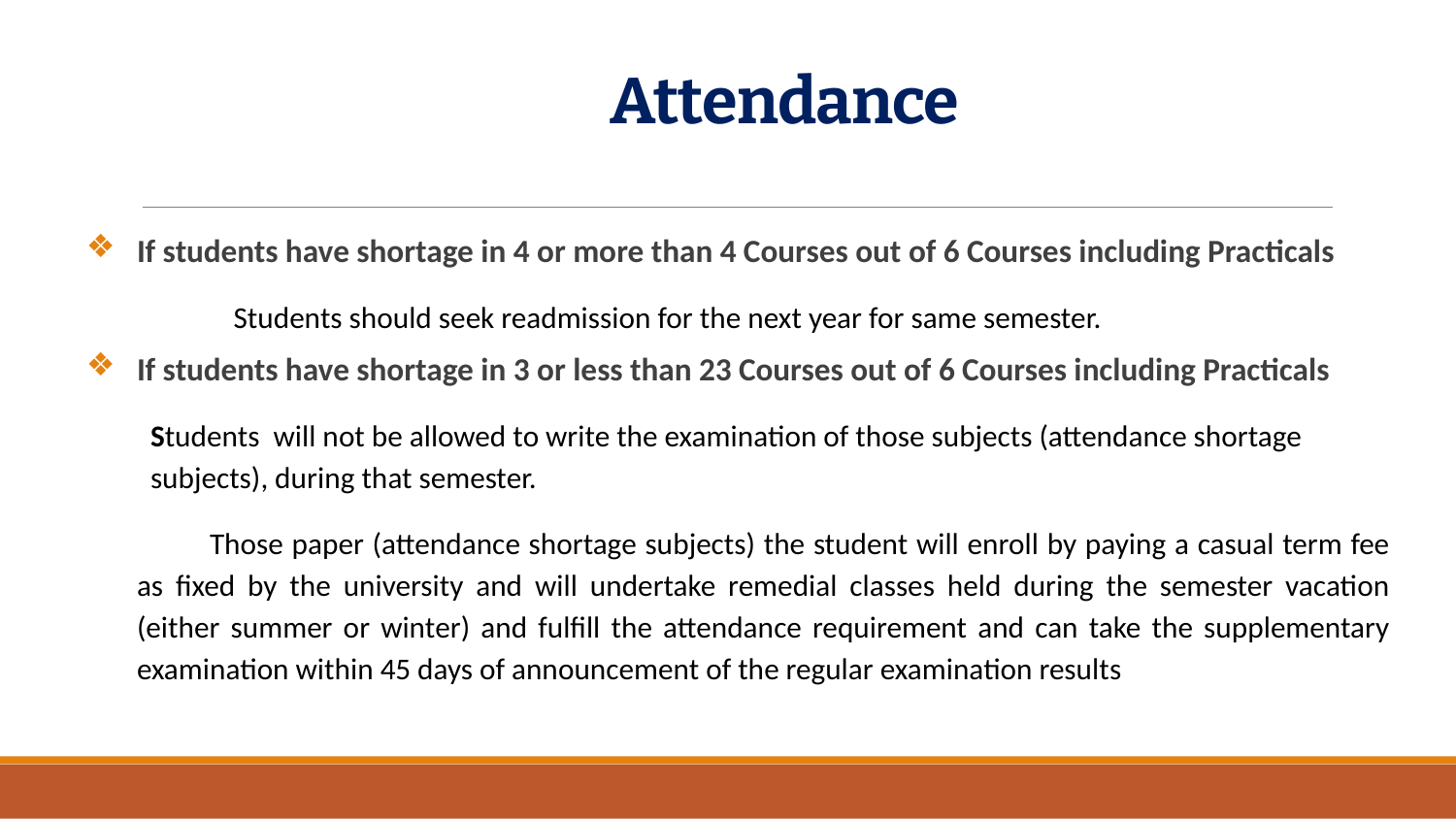

# Attendance
If students have shortage in 4 or more than 4 Courses out of 6 Courses including Practicals
	Students should seek readmission for the next year for same semester.
If students have shortage in 3 or less than 23 Courses out of 6 Courses including Practicals
	Students  will not be allowed to write the examination of those subjects (attendance shortage subjects), during that semester.
Those paper (attendance shortage subjects) the student will enroll by paying a casual term fee as fixed by the university and will undertake remedial classes held during the semester vacation (either summer or winter) and fulfill the attendance requirement and can take the supplementary examination within 45 days of announcement of the regular examination results